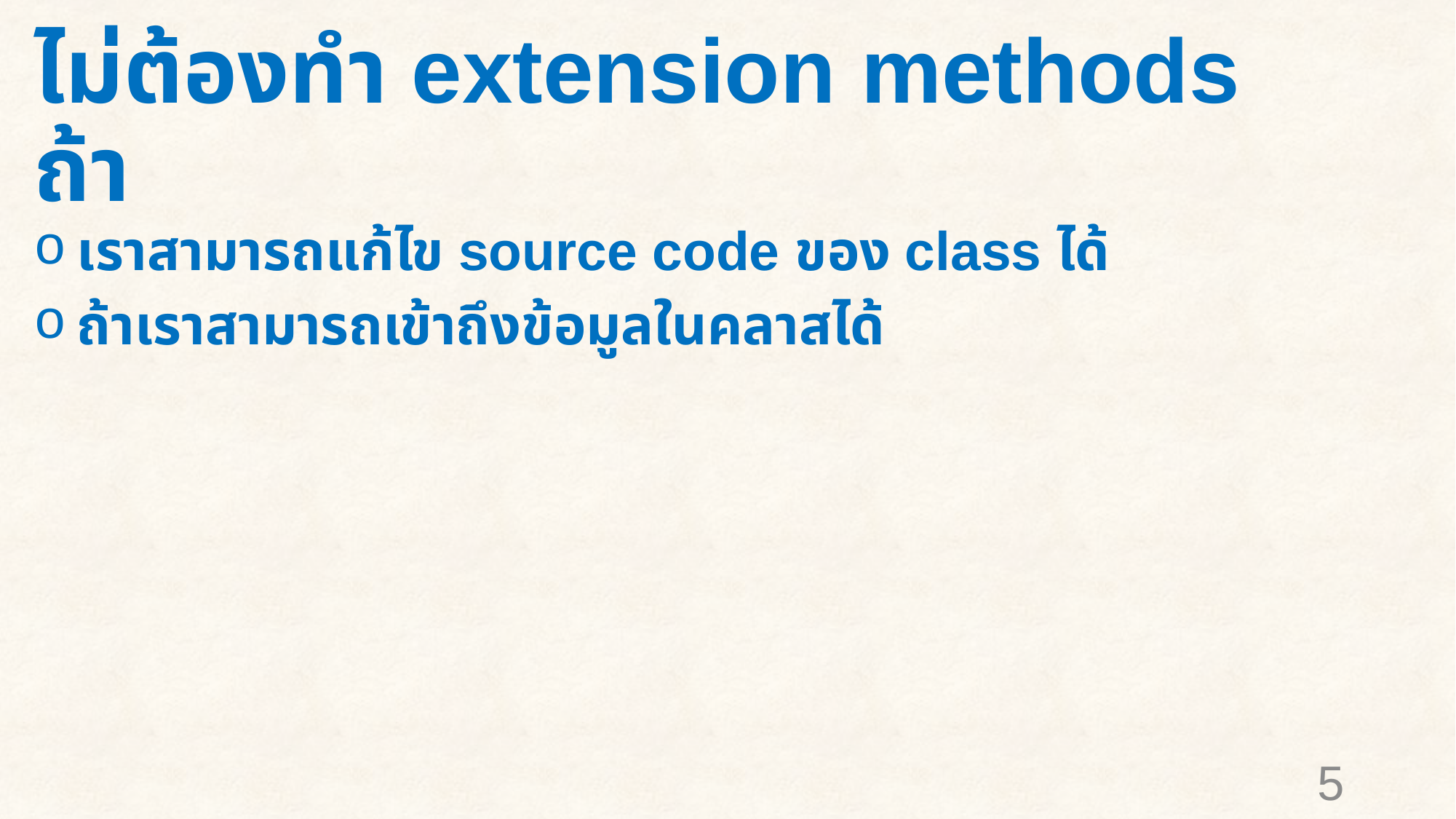

# ไม่ต้องทำ extension methods ถ้า
เราสามารถแก้ไข source code ของ class ได้
ถ้าเราสามารถเข้าถึงข้อมูลในคลาสได้
5